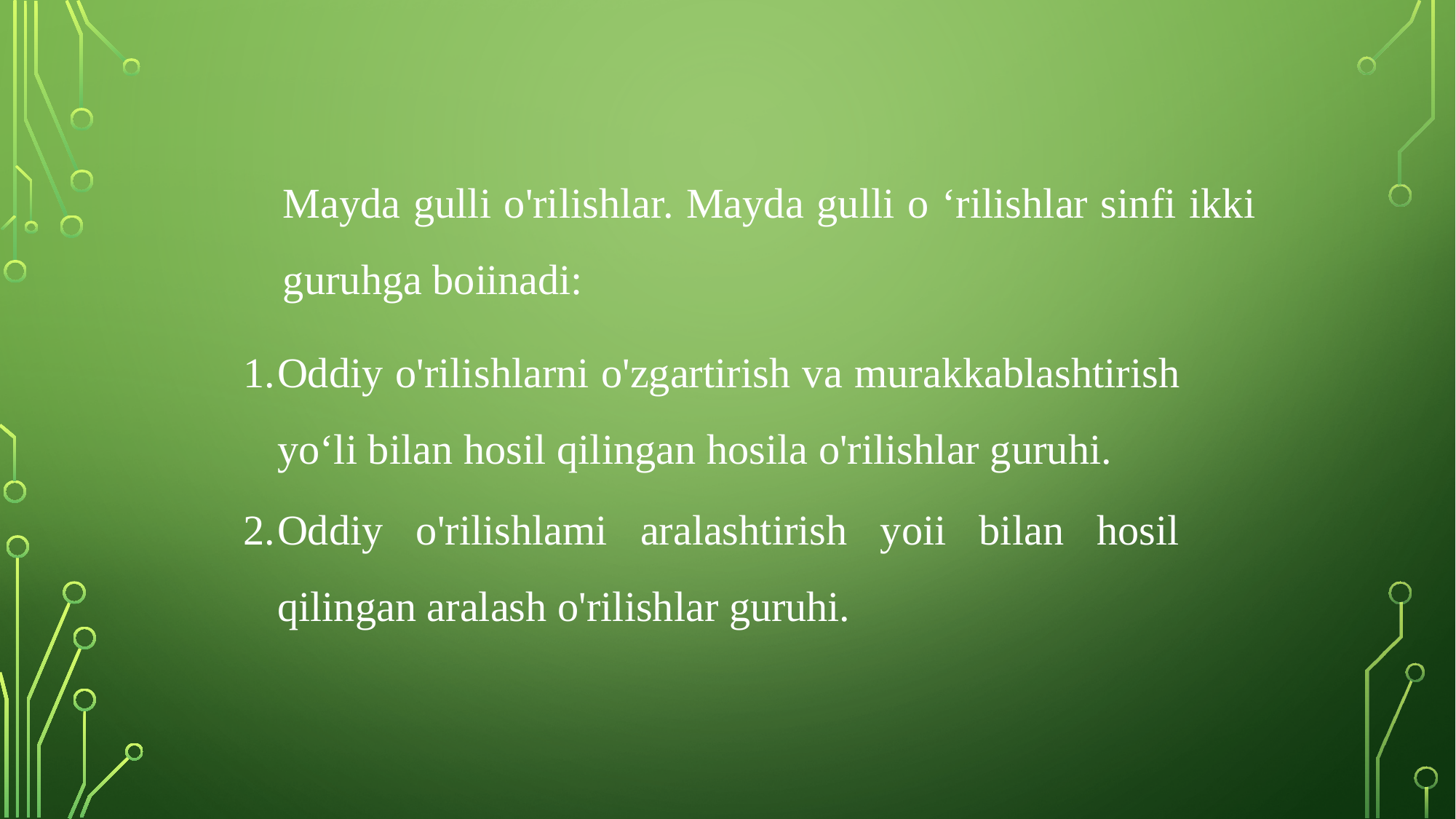

Mayda gulli o'rilishlar. Mayda gulli o ‘rilishlar sinfi ikki guruhga boiinadi:
Oddiy o'rilishlarni o'zgartirish va murakkablashtirish yo‘li bilan hosil qilingan hosila o'rilishlar guruhi.
Oddiy o'rilishlami aralashtirish yoii bilan hosil qilingan aralash o'rilishlar guruhi.